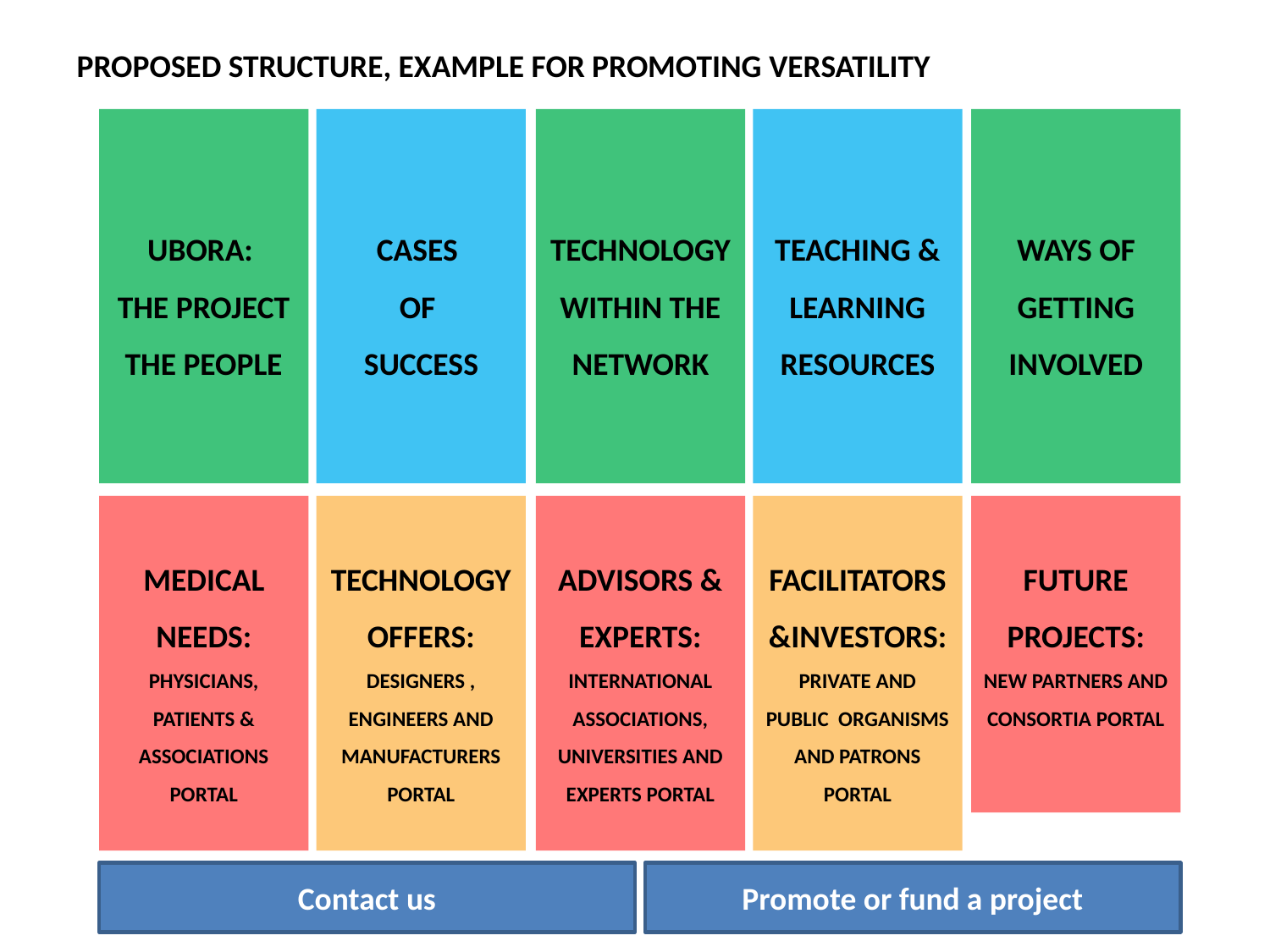

PROPOSED STRUCTURE, EXAMPLE FOR PROMOTING VERSATILITY

UBORA:
THE PROJECT
THE PEOPLE

CASES
OF
SUCCESS

TECHNOLOGY WITHIN THE NETWORK

TEACHING & LEARNING RESOURCES

WAYS OF GETTING INVOLVED

MEDICAL NEEDS:
PHYSICIANS, PATIENTS & ASSOCIATIONS PORTAL

TECHNOLOGY OFFERS:
DESIGNERS , ENGINEERS AND MANUFACTURERS PORTAL

ADVISORS & EXPERTS:
INTERNATIONAL ASSOCIATIONS, UNIVERSITIES AND EXPERTS PORTAL

FACILITATORS &INVESTORS:
PRIVATE AND PUBLIC  ORGANISMS AND PATRONS PORTAL

FUTURE PROJECTS:
NEW PARTNERS AND CONSORTIA PORTAL

Contact us
Promote or fund a project